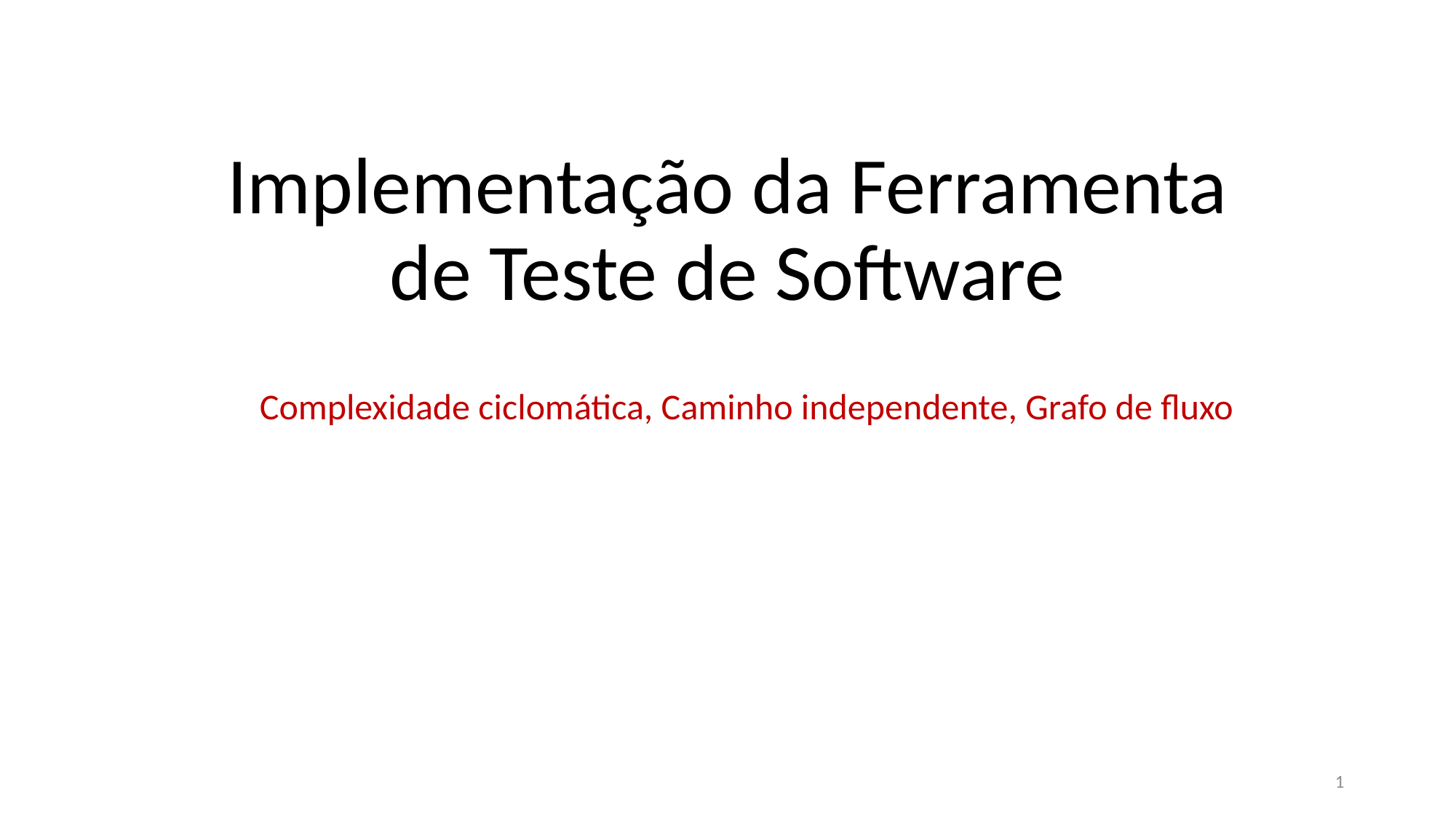

# Implementação da Ferramenta de Teste de Software
Complexidade ciclomática, Caminho independente, Grafo de fluxo
1